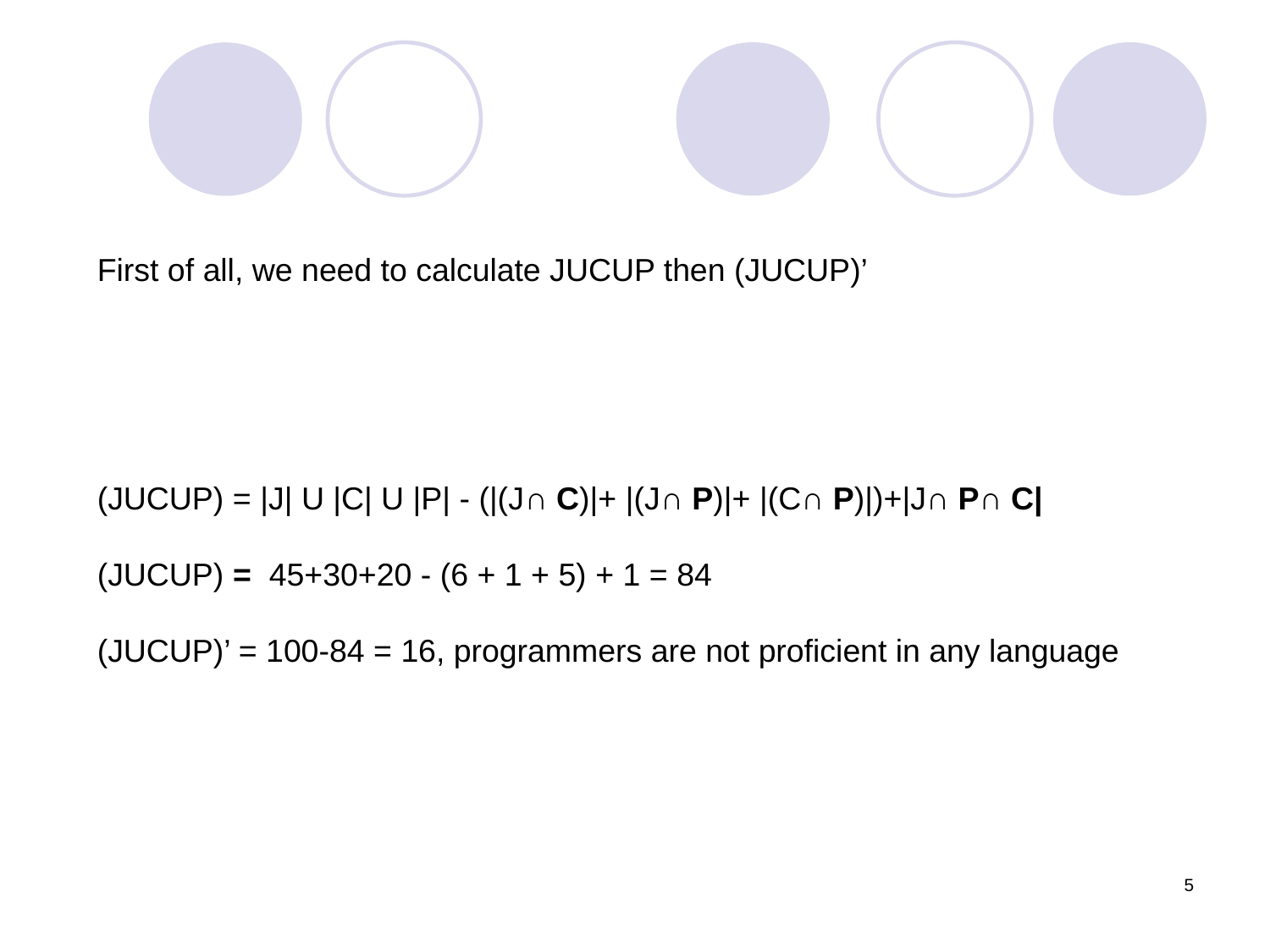

First of all, we need to calculate JUCUP then (JUCUP)’

(JUCUP) = |J| U |C| U |P| - (|(J∩ C)|+ |(J∩ P)|+ |(C∩ P)|)+|J∩ P∩ C|

(JUCUP) =  45+30+20 - (6 + 1 + 5) + 1 = 84

(JUCUP)’ = 100-84 = 16, programmers are not proficient in any language

5